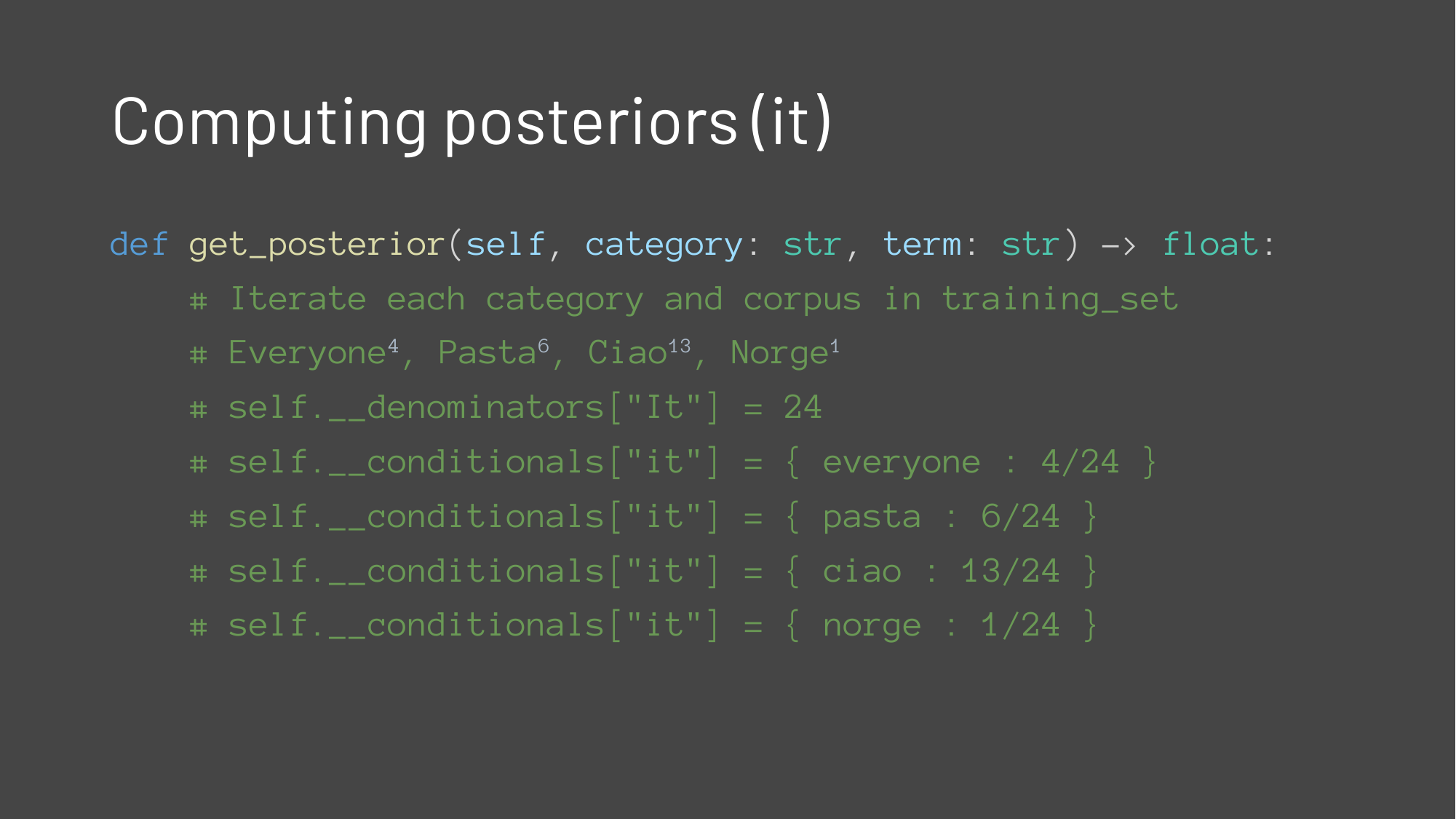

# Computing posteriors (it)
def get_posterior(self, category: str, term: str) -> float:
    # Iterate each category and corpus in training_set
    # Everyone4, Pasta6, Ciao13, Norge1
    # self.__denominators["It"] = 24
    # self.__conditionals["it"] = { everyone : 4/24 }
    # self.__conditionals["it"] = { pasta : 6/24 }
    # self.__conditionals["it"] = { ciao : 13/24 }
    # self.__conditionals["it"] = { norge : 1/24 }